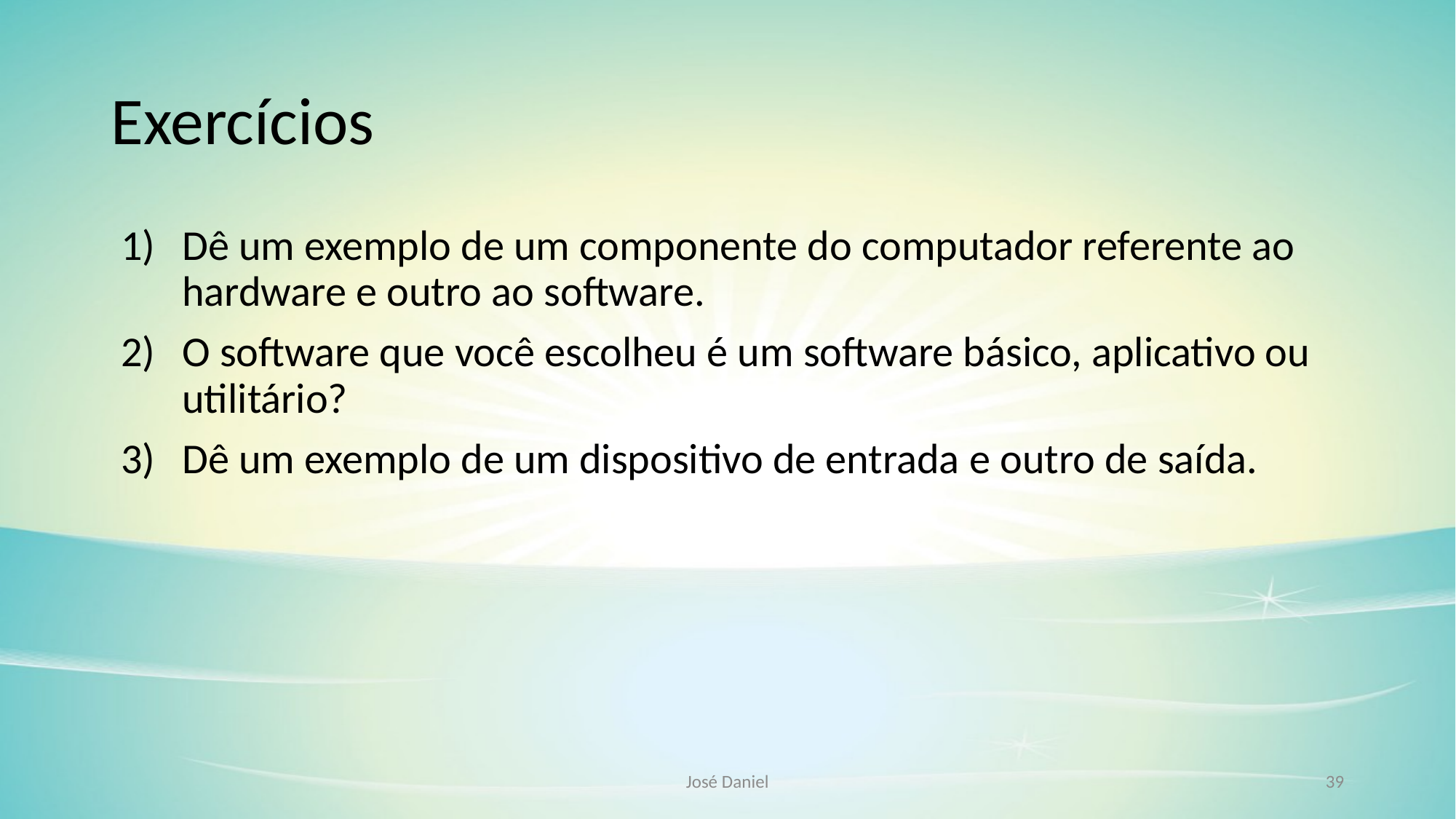

# Exercícios
Dê um exemplo de um componente do computador referente ao hardware e outro ao software.
O software que você escolheu é um software básico, aplicativo ou utilitário?
Dê um exemplo de um dispositivo de entrada e outro de saída.
José Daniel
39